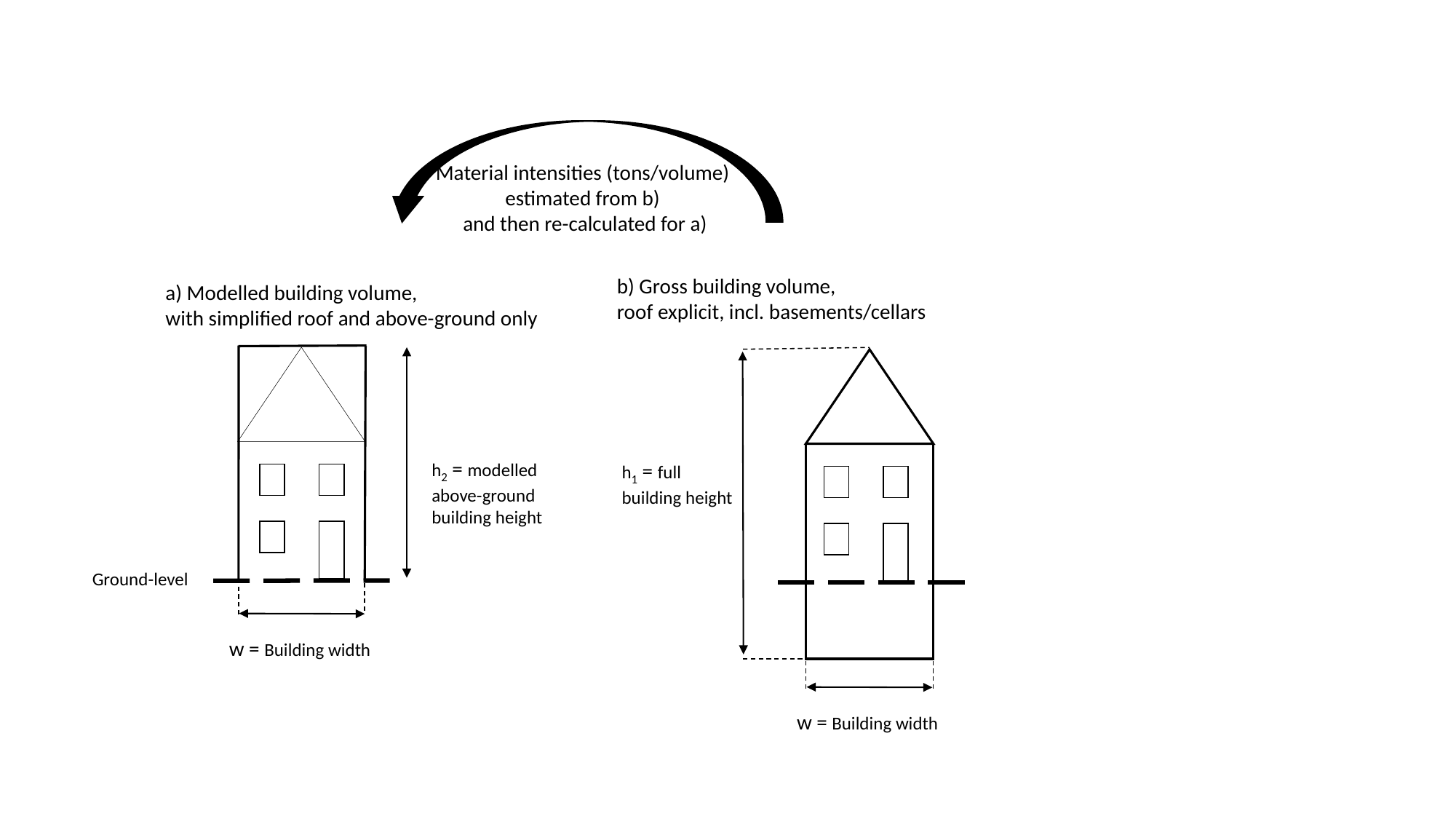

Material intensities (tons/volume)
estimated from b)
and then re-calculated for a)
b) Gross building volume,
roof explicit, incl. basements/cellars

h1 = full building height

w = Building width
a) Modelled building volume,
with simplified roof and above-ground only

h2 = modelled above-ground building height

Ground-level
w = Building width